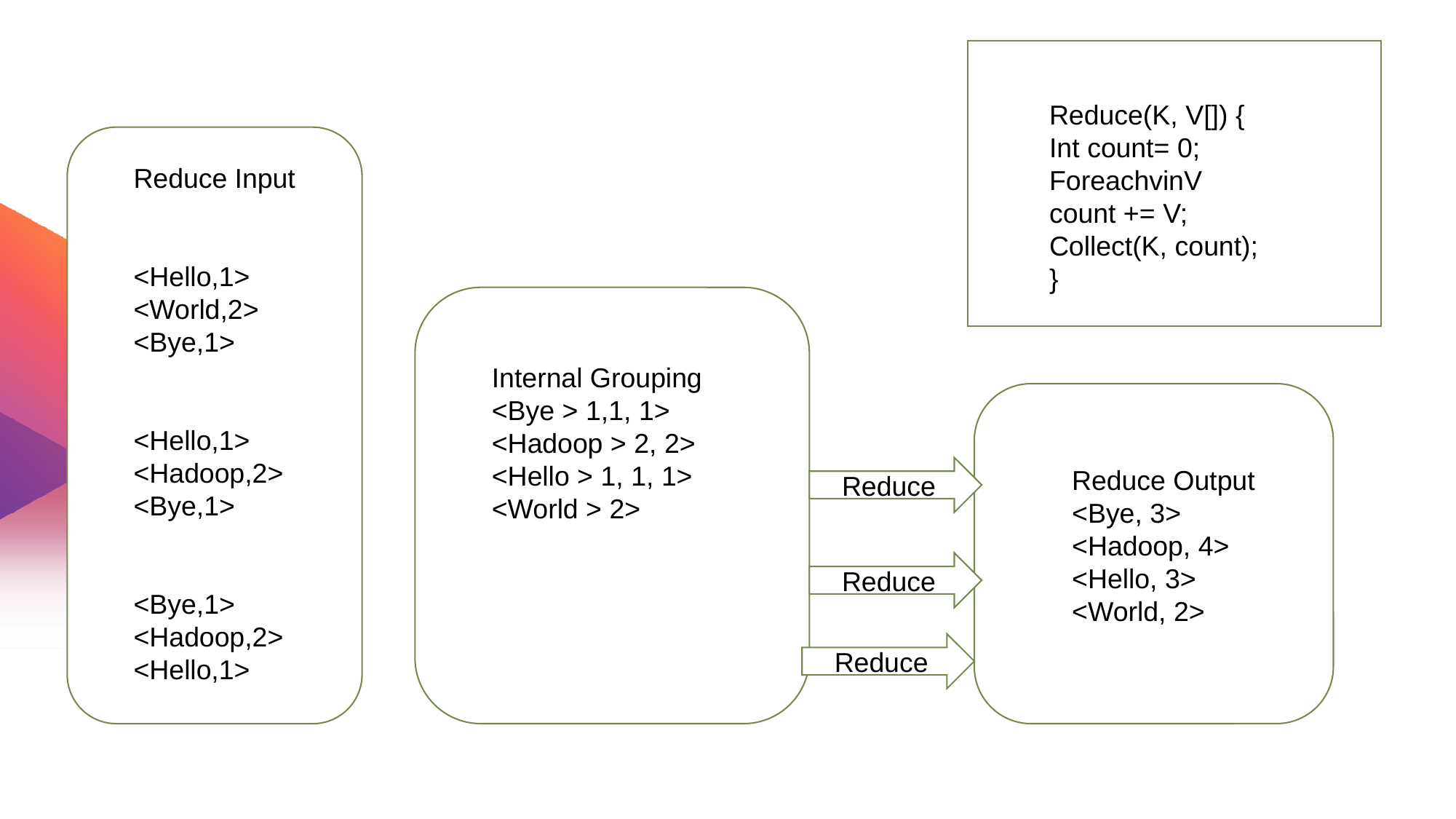

Reduce(K, V[]) {
Int count= 0;
ForeachvinV
count += V;
Collect(K, count);
}

Reduce Input

<Hello,1>
<World,2>
<Bye,1>

<Hello,1>
<Hadoop,2>
<Bye,1>

<Bye,1>
<Hadoop,2>
<Hello,1>

Internal Grouping
<Bye > 1,1, 1>
<Hadoop > 2, 2>
<Hello > 1, 1, 1>
<World > 2>

Reduce
Reduce Output
<Bye, 3>
<Hadoop, 4>
<Hello, 3>
<World, 2>
Reduce
Reduce